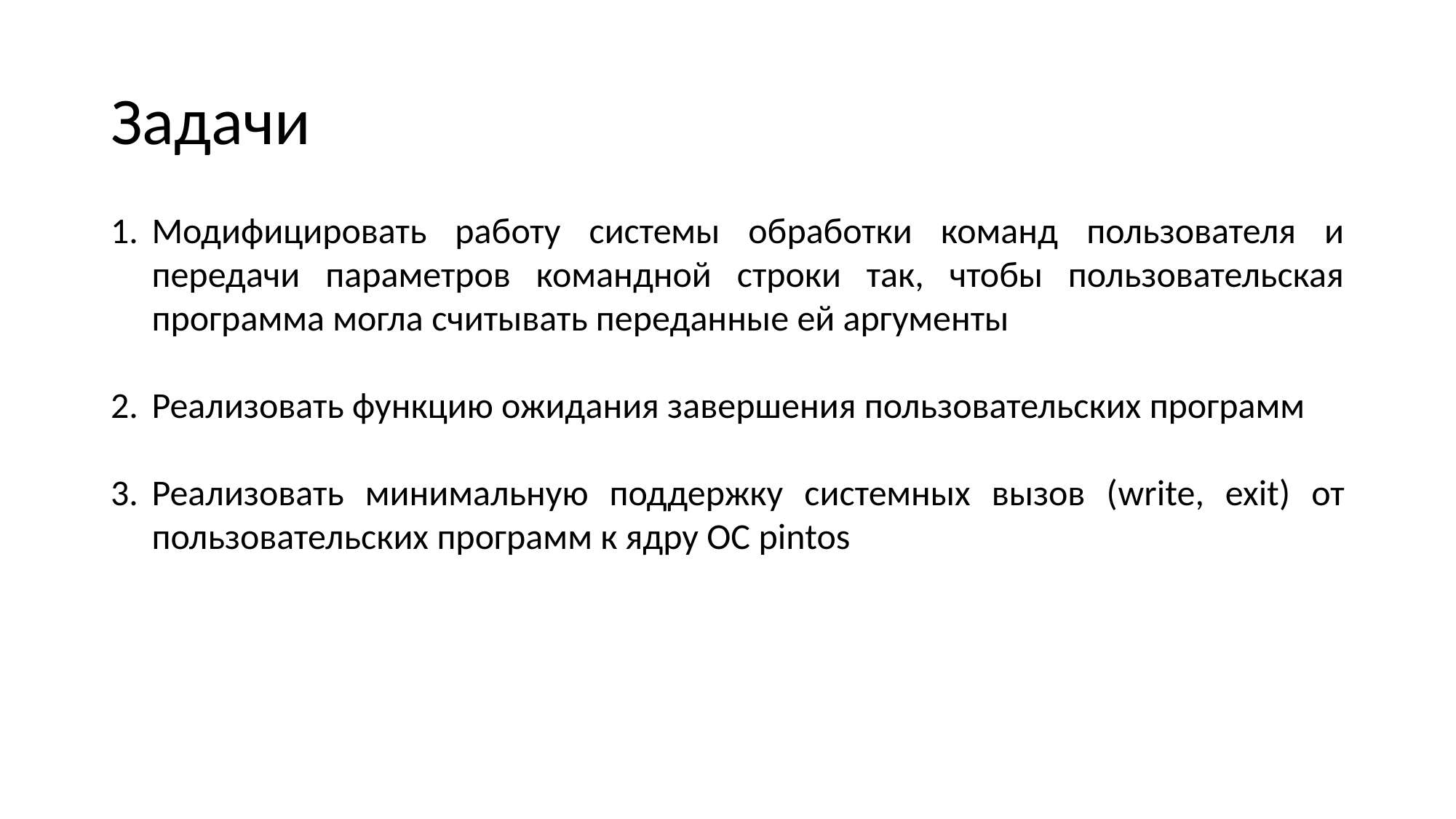

# Задачи
Модифицировать работу системы обработки команд пользователя и передачи параметров командной строки так, чтобы пользовательская программа могла считывать переданные ей аргументы

Реализовать функцию ожидания завершения пользовательских программ

Реализовать минимальную поддержку системных вызов (write, exit) от пользовательских программ к ядру ОС pintos